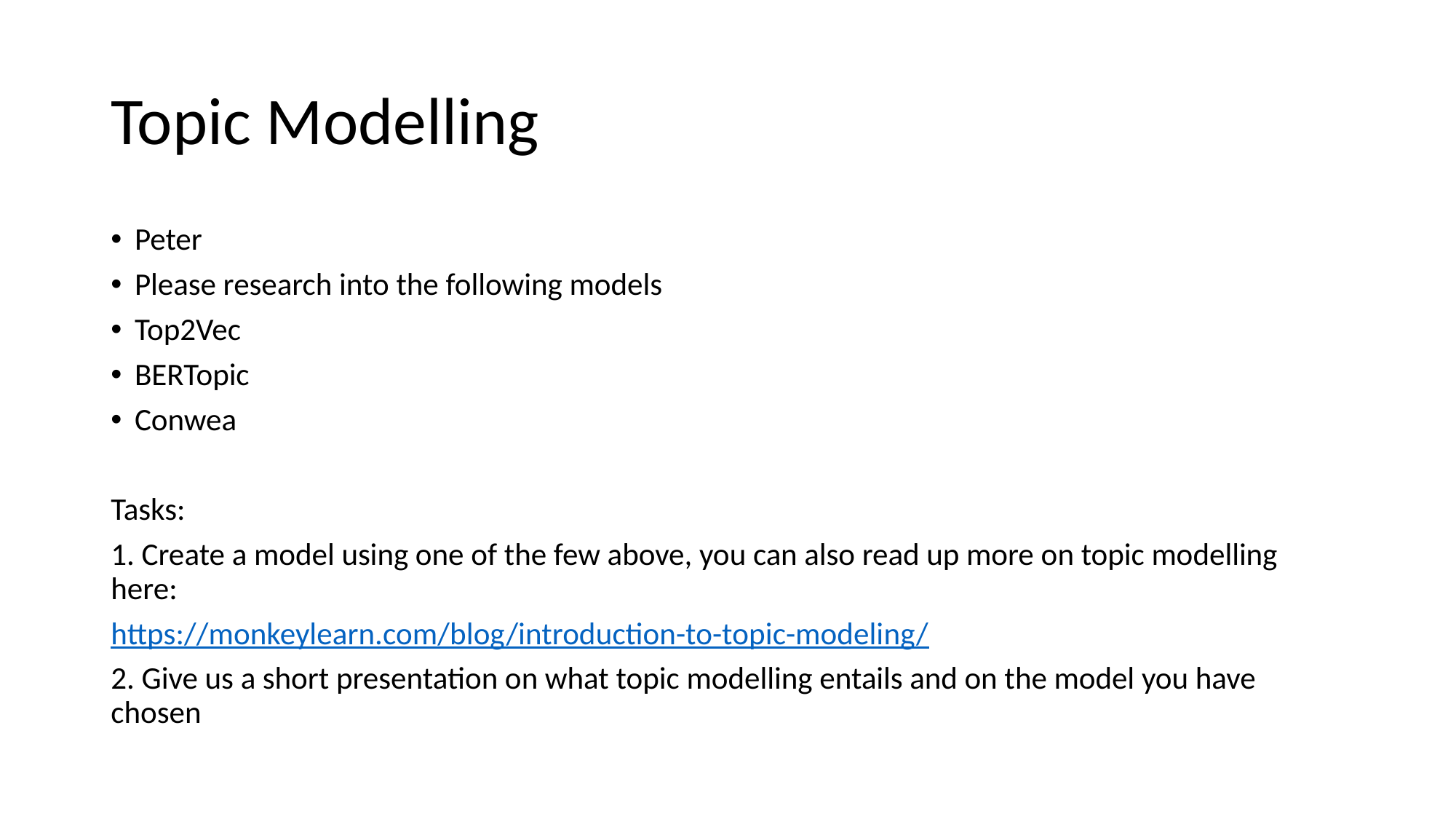

# Topic Modelling
Peter
Please research into the following models
Top2Vec
BERTopic
Conwea

Tasks:
1. Create a model using one of the few above, you can also read up more on topic modelling here:
https://monkeylearn.com/blog/introduction-to-topic-modeling/
2. Give us a short presentation on what topic modelling entails and on the model you have chosen